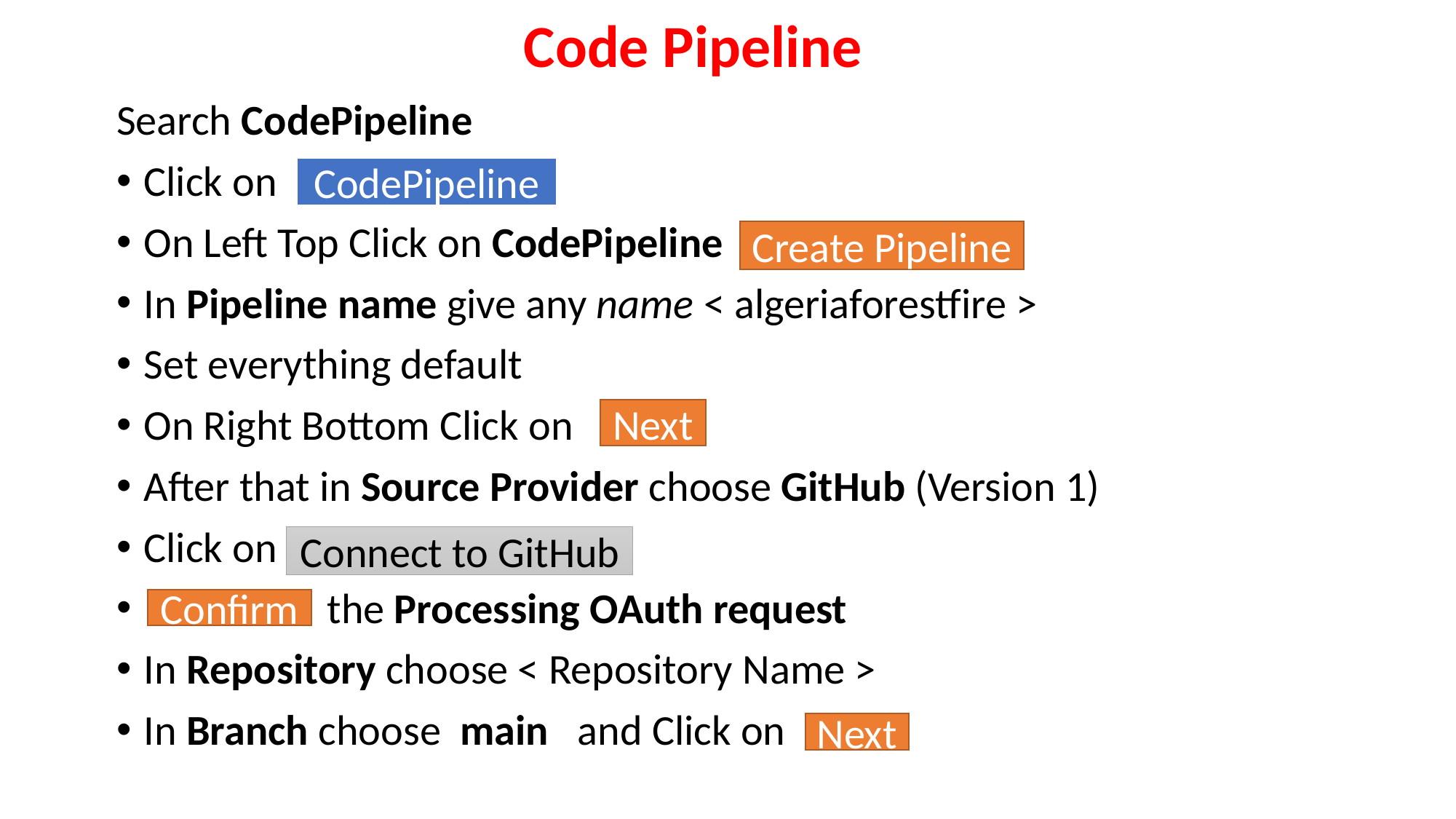

Code Pipeline
Search CodePipeline
Click on
On Left Top Click on CodePipeline
In Pipeline name give any name < algeriaforestfire >
Set everything default
On Right Bottom Click on
After that in Source Provider choose GitHub (Version 1)
Click on
                   the Processing OAuth request
In Repository choose < Repository Name >
In Branch choose  main   and Click on
CodePipeline
Create Pipeline
Next
Connect to GitHub
Confirm
Next